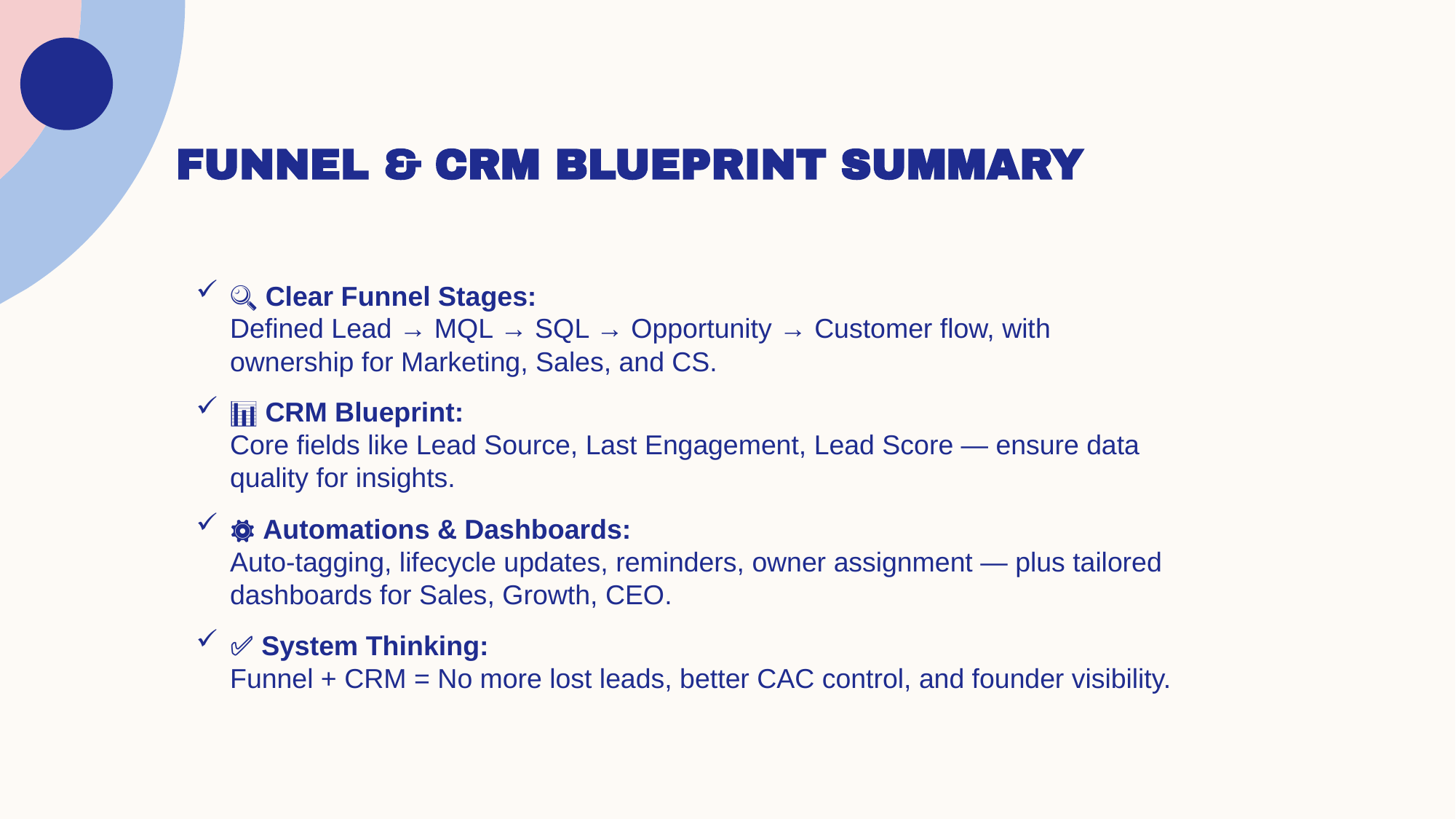

# Funnel & CRM Blueprint Summary
🔍 Clear Funnel Stages:
Defined Lead → MQL → SQL → Opportunity → Customer flow, with ownership for Marketing, Sales, and CS.
📊 CRM Blueprint:
Core fields like Lead Source, Last Engagement, Lead Score — ensure data quality for insights.
⚙️ Automations & Dashboards:
Auto-tagging, lifecycle updates, reminders, owner assignment — plus tailored dashboards for Sales, Growth, CEO.
✅ System Thinking:
Funnel + CRM = No more lost leads, better CAC control, and founder visibility.